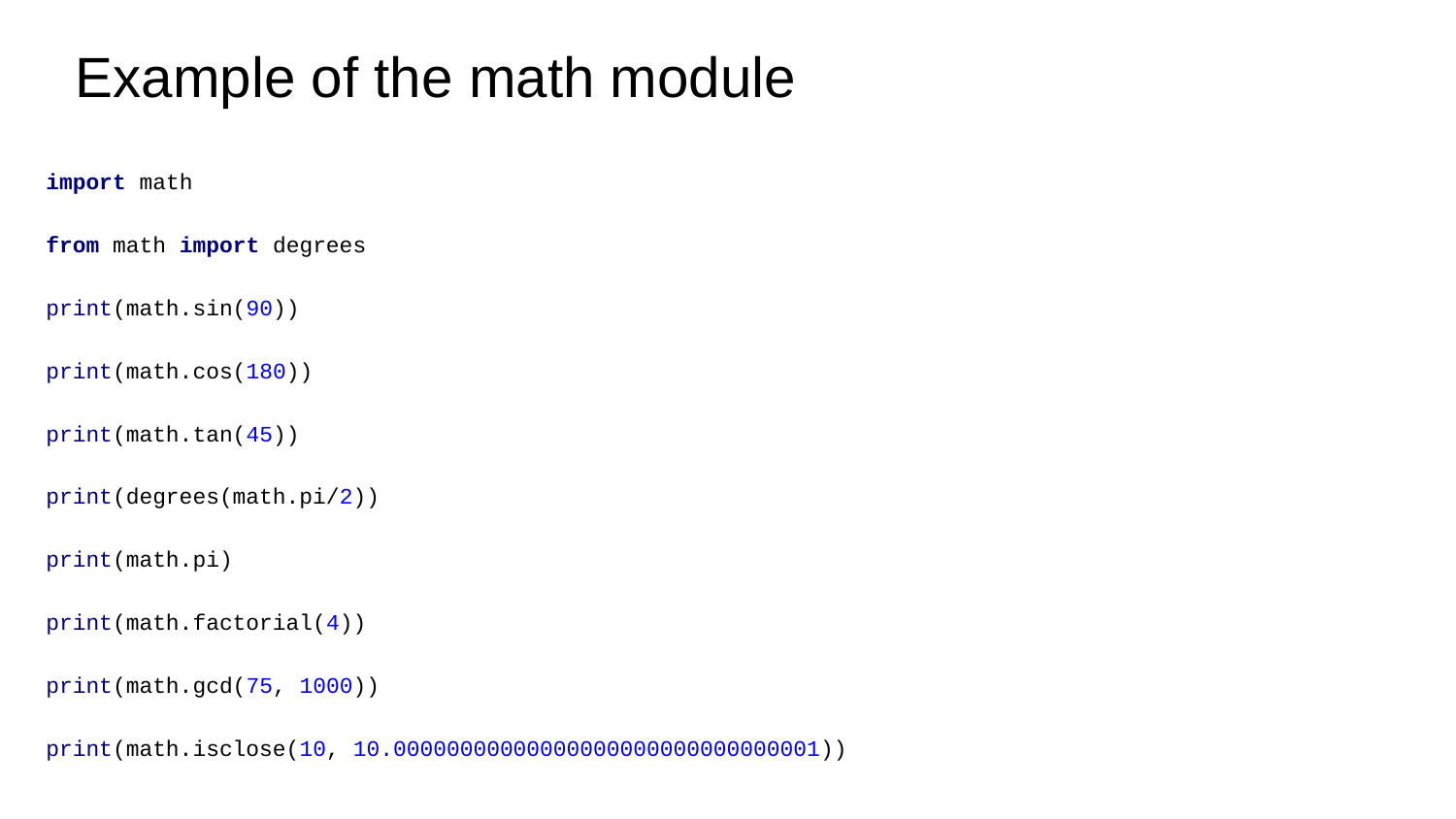

Example of the math module
import math
from math import degrees
print(math.sin(90))
print(math.cos(180))
print(math.tan(45))
print(degrees(math.pi/2))
print(math.pi)
print(math.factorial(4))
print(math.gcd(75, 1000))
print(math.isclose(10, 10.00000000000000000000000000000001))